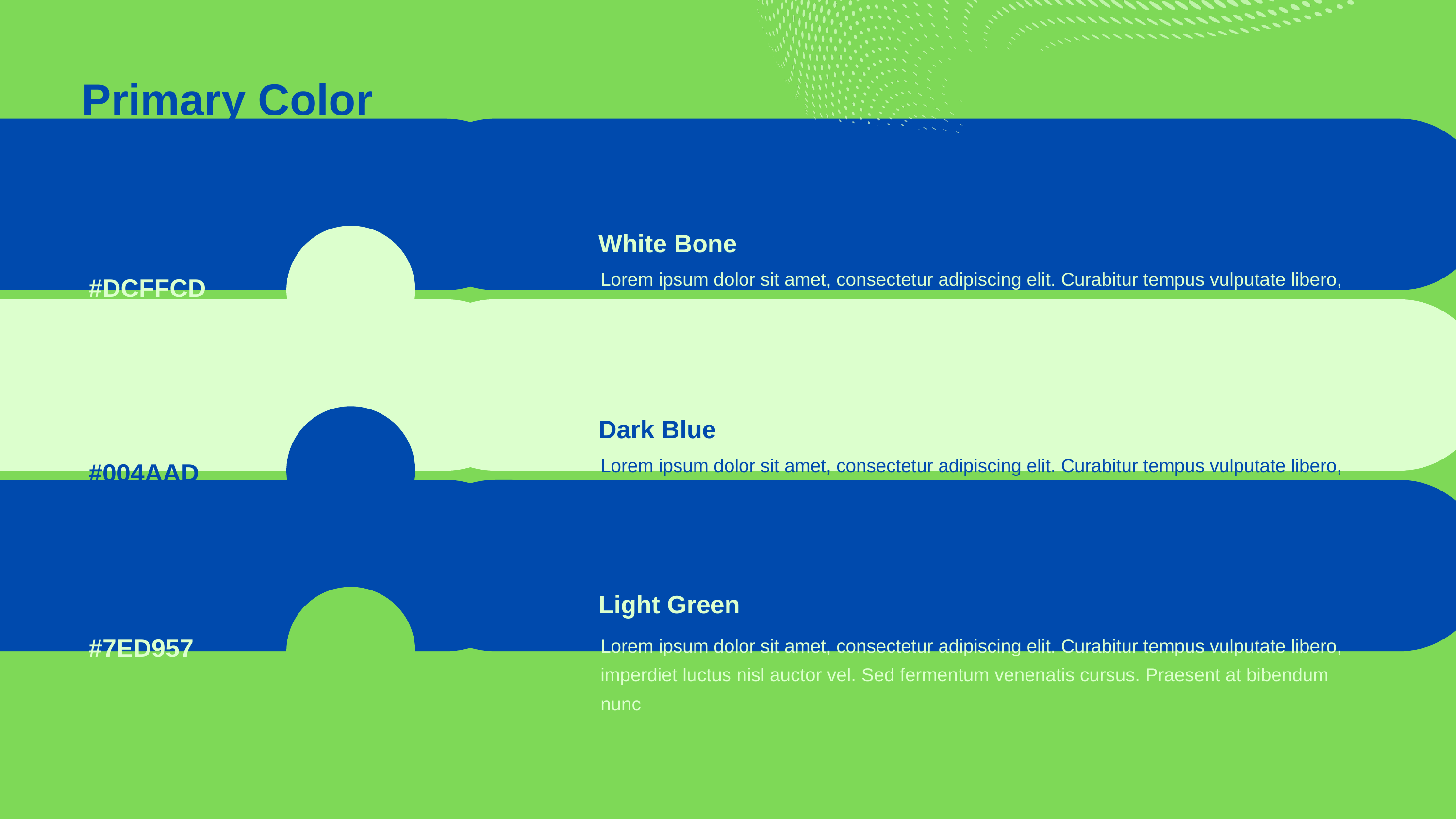

Primary Color

White Bone

Lorem ipsum dolor sit amet, consectetur adipiscing elit. Curabitur tempus vulputate libero, imperdiet luctus nisl auctor vel. Sed fermentum venenatis cursus. Praesent at bibendum nunc
#DCFFCD

Dark Blue

Lorem ipsum dolor sit amet, consectetur adipiscing elit. Curabitur tempus vulputate libero, imperdiet luctus nisl auctor vel. Sed fermentum venenatis cursus. Praesent at bibendum nunc
#004AAD

Light Green

#7ED957
Lorem ipsum dolor sit amet, consectetur adipiscing elit. Curabitur tempus vulputate libero, imperdiet luctus nisl auctor vel. Sed fermentum venenatis cursus. Praesent at bibendum nunc